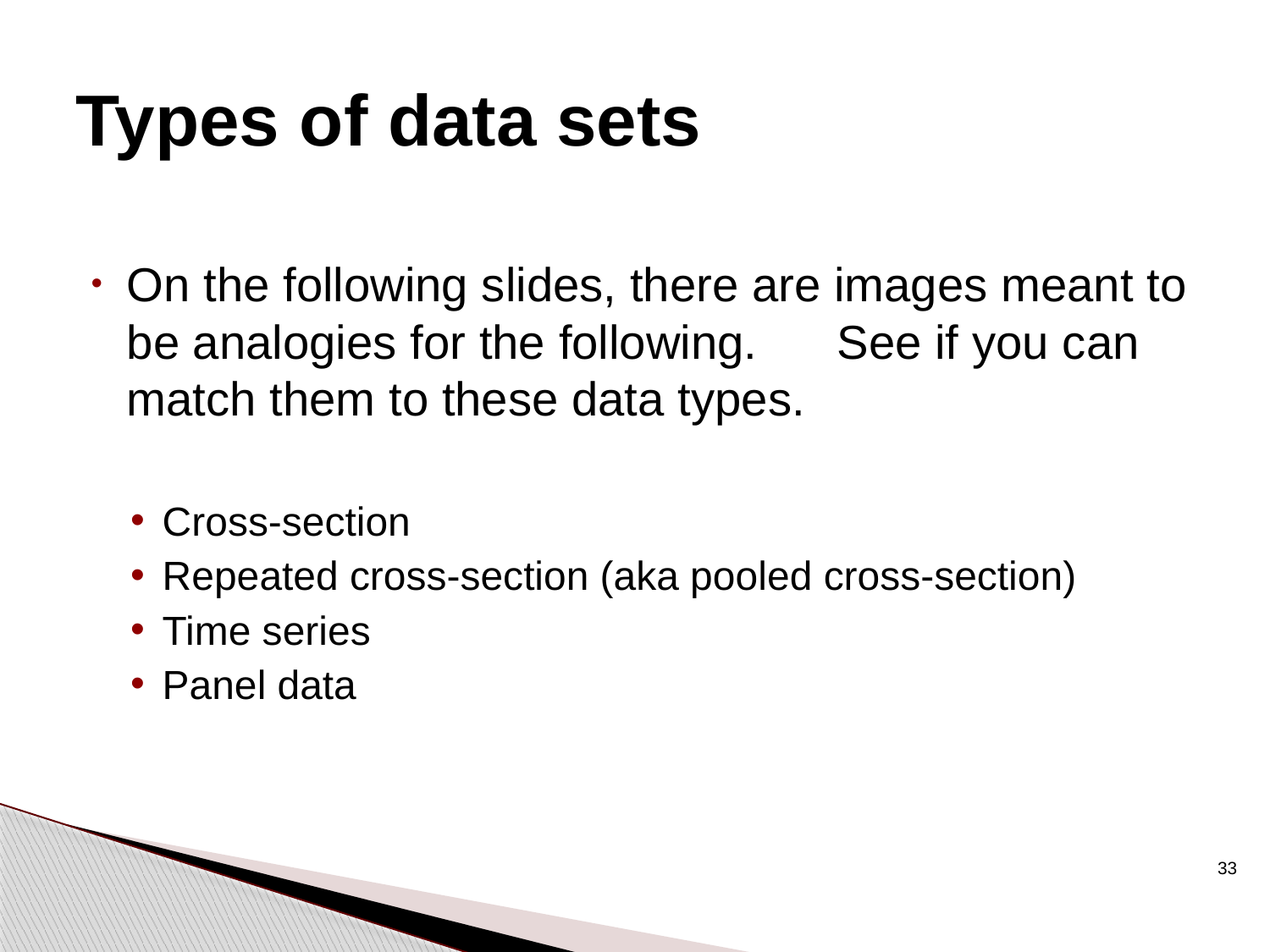

# Types of data sets

On the following slides, there are images meant to be analogies for the following.      See if you can match them to these data types.

Cross-section
Repeated cross-section (aka pooled cross-section)
Time series
Panel data

33